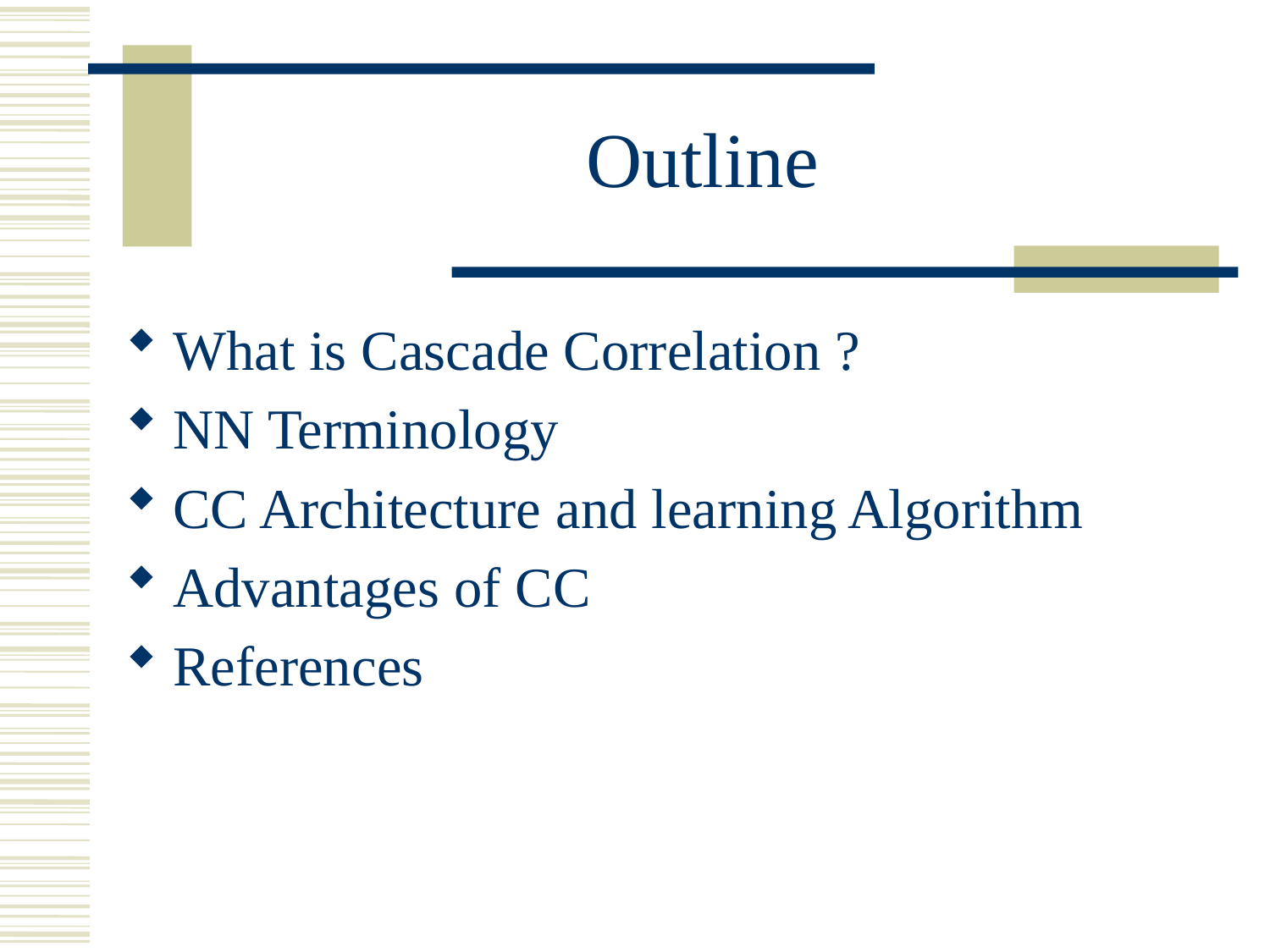

# Outline
What is Cascade Correlation ?
NN Terminology
CC Architecture and learning Algorithm
Advantages of CC
References